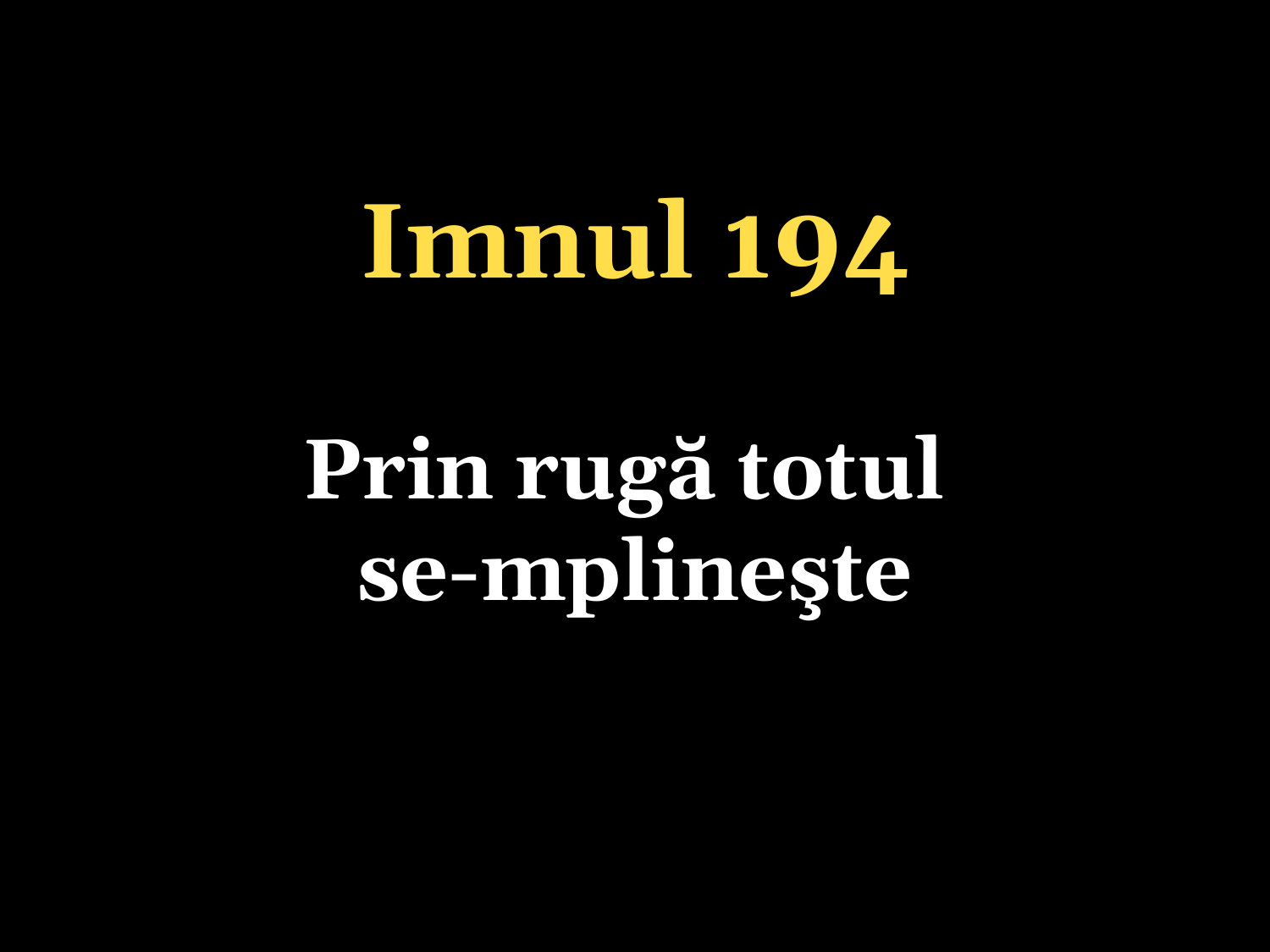

Imnul 194

Prin rugă totul
se-mplineşte
131/920